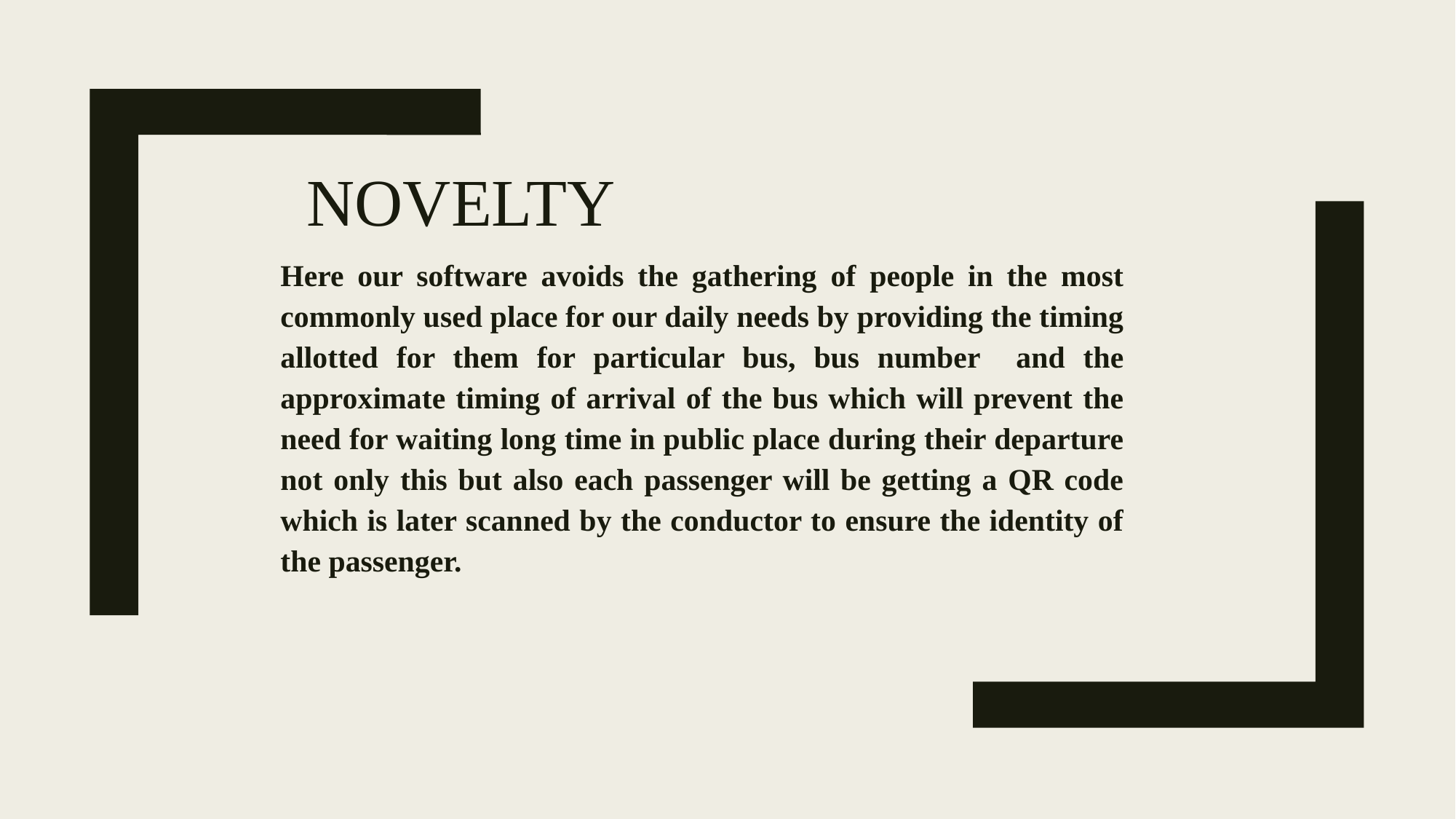

# NOVELTY
Here our software avoids the gathering of people in the most commonly used place for our daily needs by providing the timing allotted for them for particular bus, bus number  and the approximate timing of arrival of the bus which will prevent the need for waiting long time in public place during their departure not only this but also each passenger will be getting a QR code which is later scanned by the conductor to ensure the identity of the passenger.